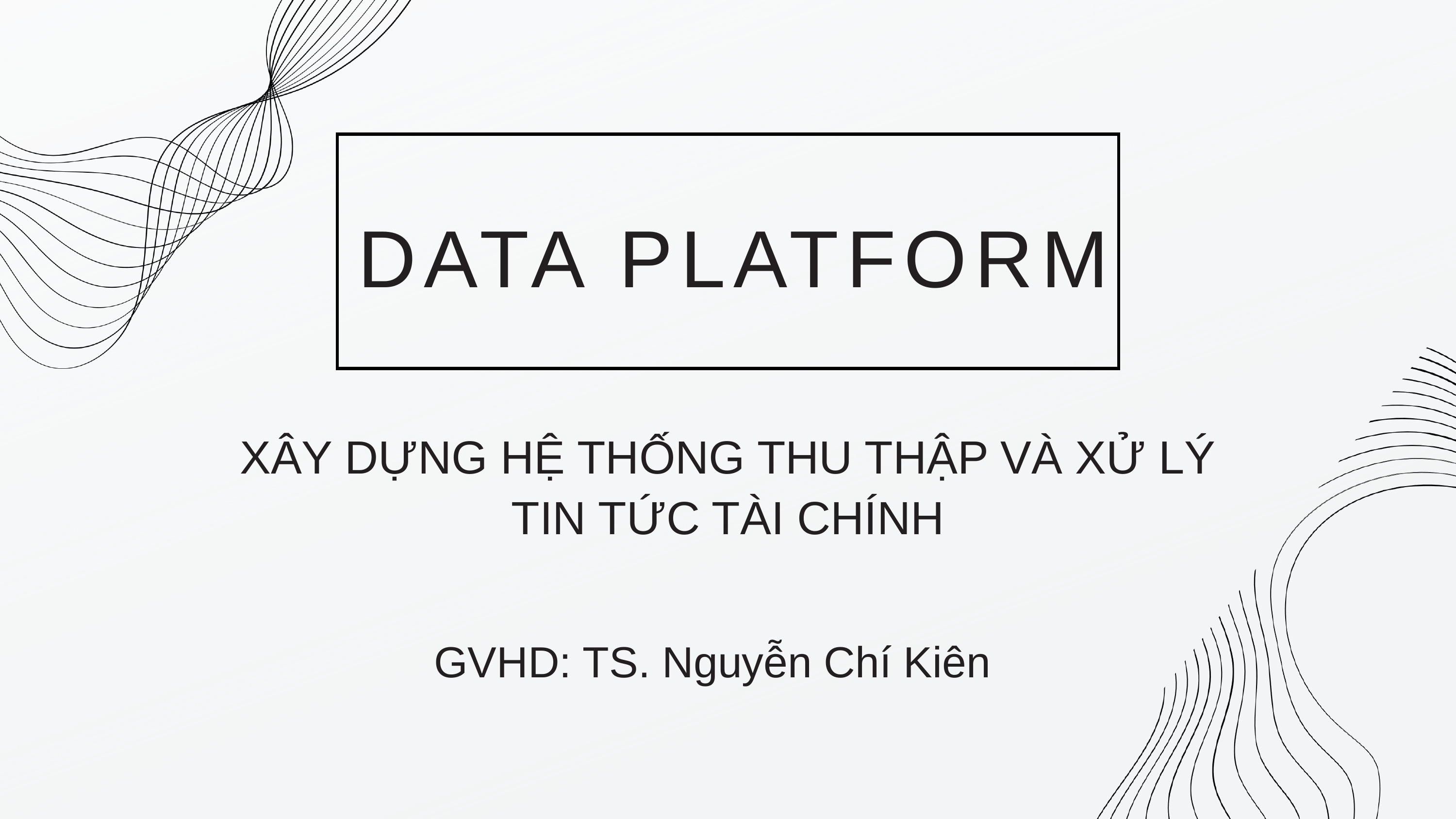

DATA PLATFORM
XÂY DỰNG HỆ THỐNG THU THẬP VÀ XỬ LÝ TIN TỨC TÀI CHÍNH

GVHD: TS. Nguyễn Chí Kiên